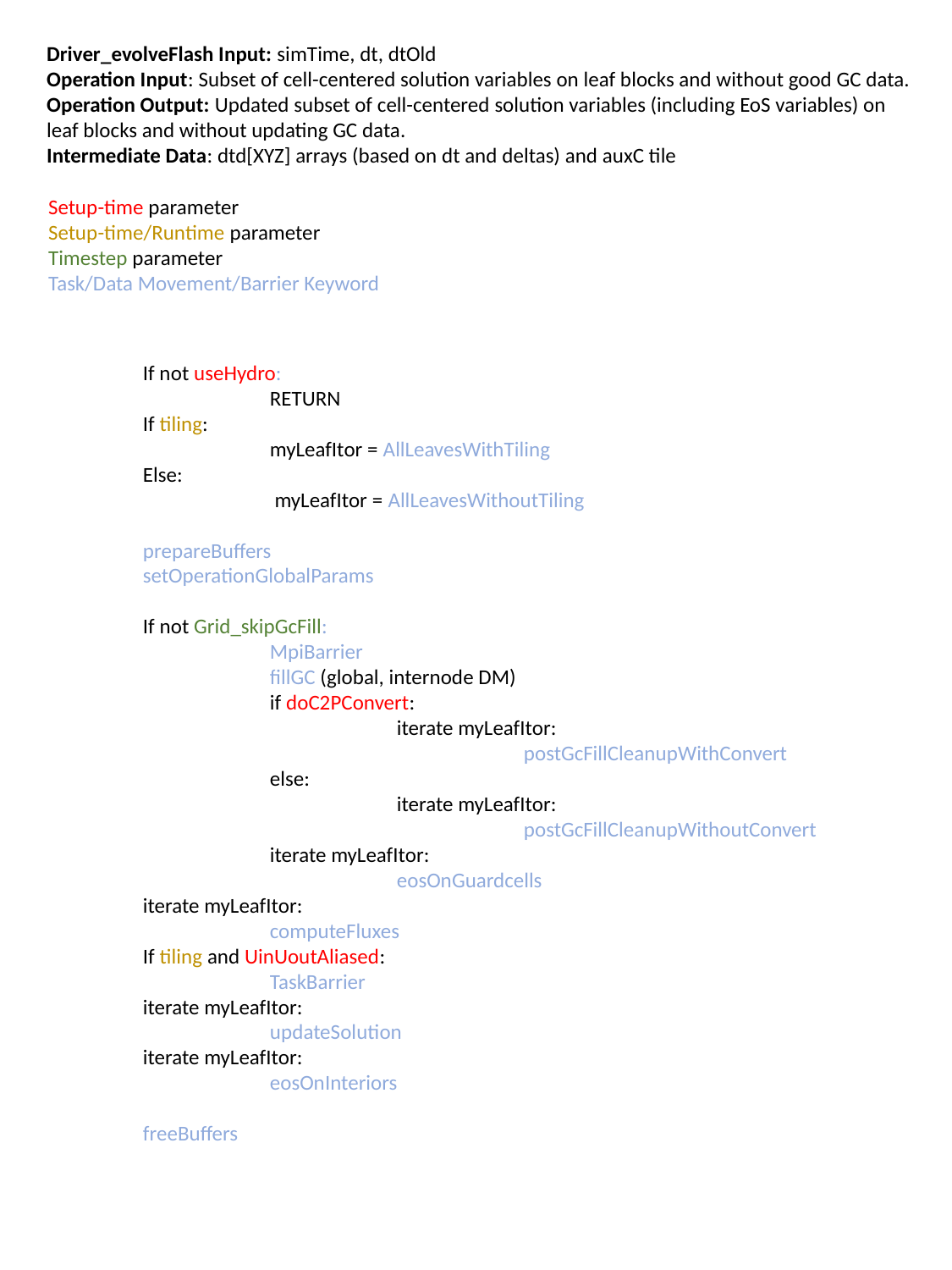

Driver_evolveFlash Input: simTime, dt, dtOld
Operation Input: Subset of cell-centered solution variables on leaf blocks and without good GC data.
Operation Output: Updated subset of cell-centered solution variables (including EoS variables) on leaf blocks and without updating GC data.
Intermediate Data: dtd[XYZ] arrays (based on dt and deltas) and auxC tile
Setup-time parameter
Setup-time/Runtime parameter
Timestep parameter
Task/Data Movement/Barrier Keyword
If not useHydro:
	RETURN
If tiling:
	myLeafItor = AllLeavesWithTiling
Else:
	 myLeafItor = AllLeavesWithoutTiling

prepareBuffers
setOperationGlobalParams

If not Grid_skipGcFill:
	MpiBarrier
	fillGC (global, internode DM)
	if doC2PConvert:
		iterate myLeafItor:
			postGcFillCleanupWithConvert
	else:
		iterate myLeafItor:
			postGcFillCleanupWithoutConvert
	iterate myLeafItor:
		eosOnGuardcells
iterate myLeafItor:
	computeFluxes
If tiling and UinUoutAliased:
	TaskBarrier
iterate myLeafItor:
	updateSolution
iterate myLeafItor:
	eosOnInteriors

freeBuffers